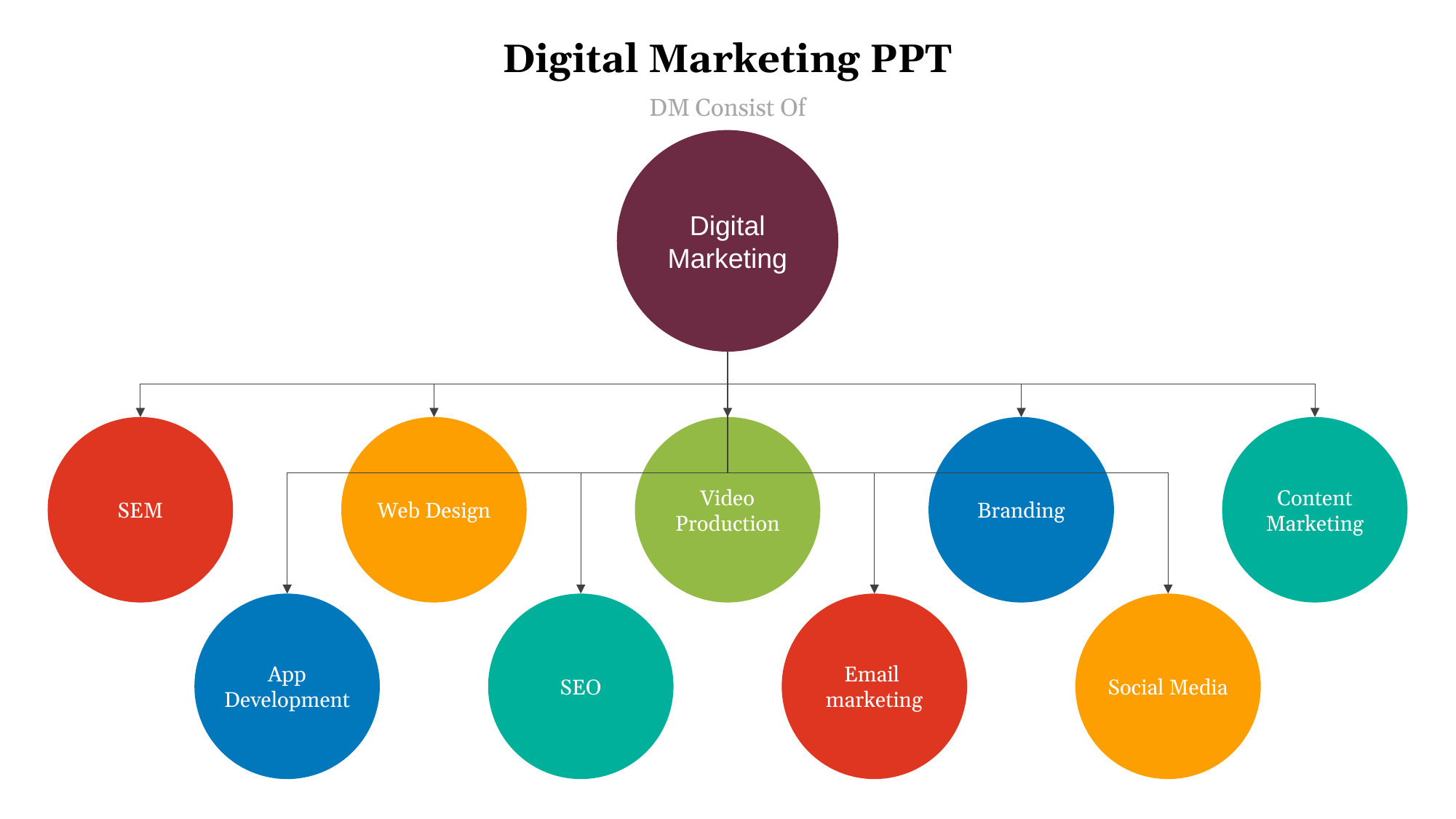

Digital Marketing PPT
DM Consist Of
Digital Marketing
SEM
Web Design
Video Production
Branding
Content Marketing
App Development
SEO
Email  marketing
Social Media